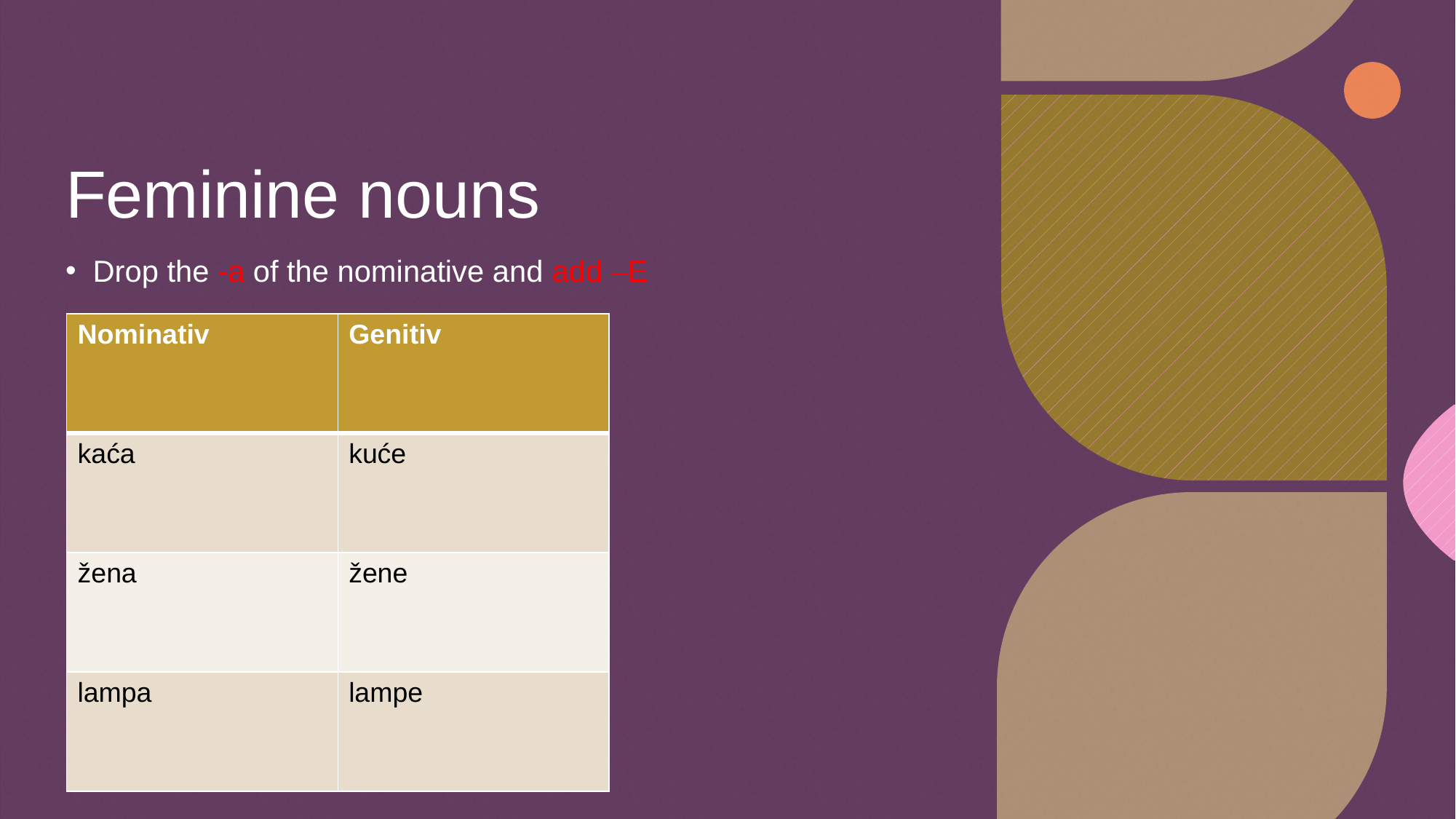

# Feminine nouns
Drop the -a of the nominative and add –E

| Nominativ | Genitiv |
| --- | --- |
| kaća | kuće |
| žena | žene |
| lampa | lampe |